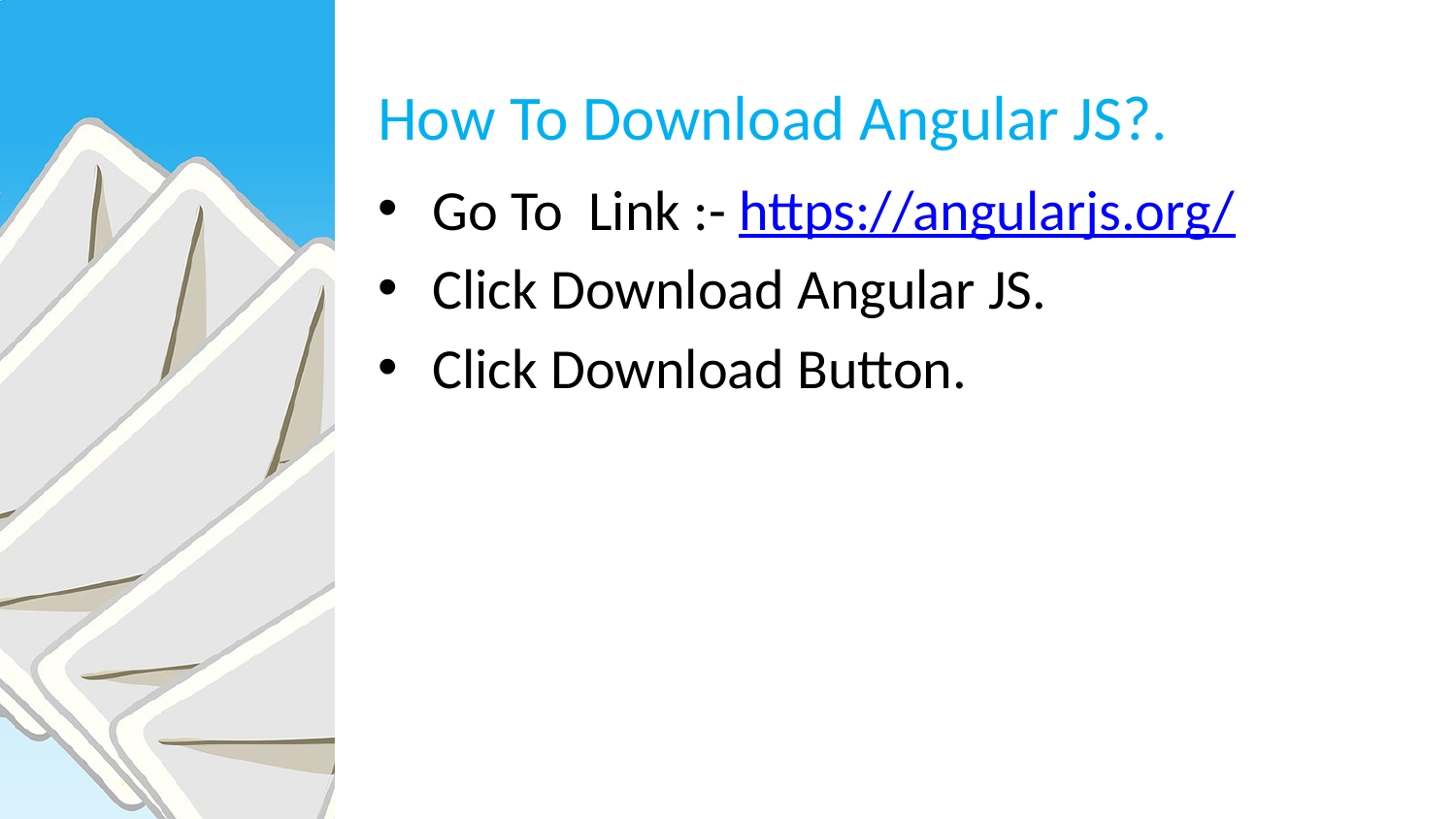

# How To Download Angular JS?.
Go To  Link :- https://angularjs.org/
Click Download Angular JS.
Click Download Button.